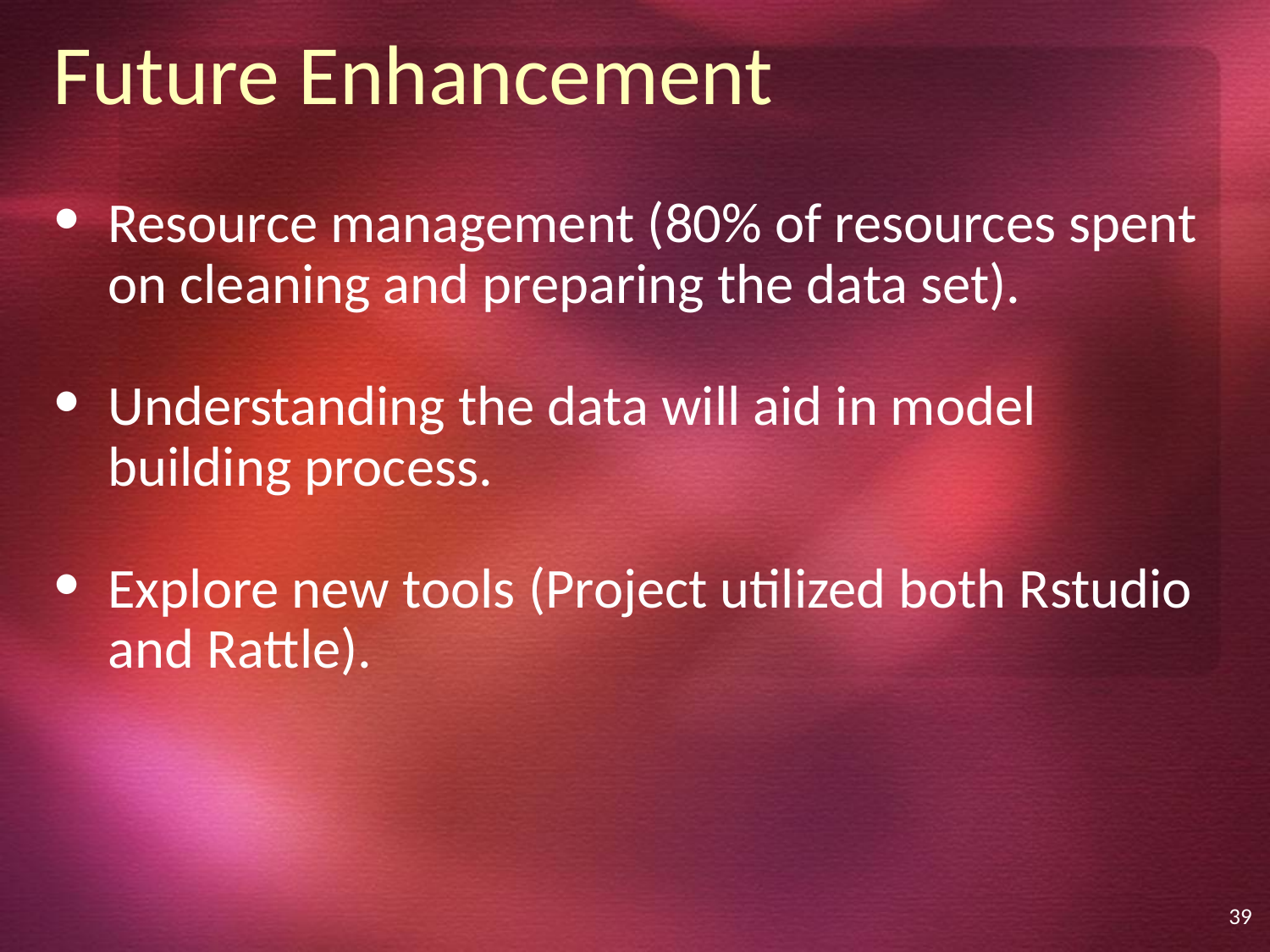

# Future Enhancement

Resource management (80% of resources spent on cleaning and preparing the data set).

Understanding the data will aid in model building process.

Explore new tools (Project utilized both Rstudio and Rattle).

39